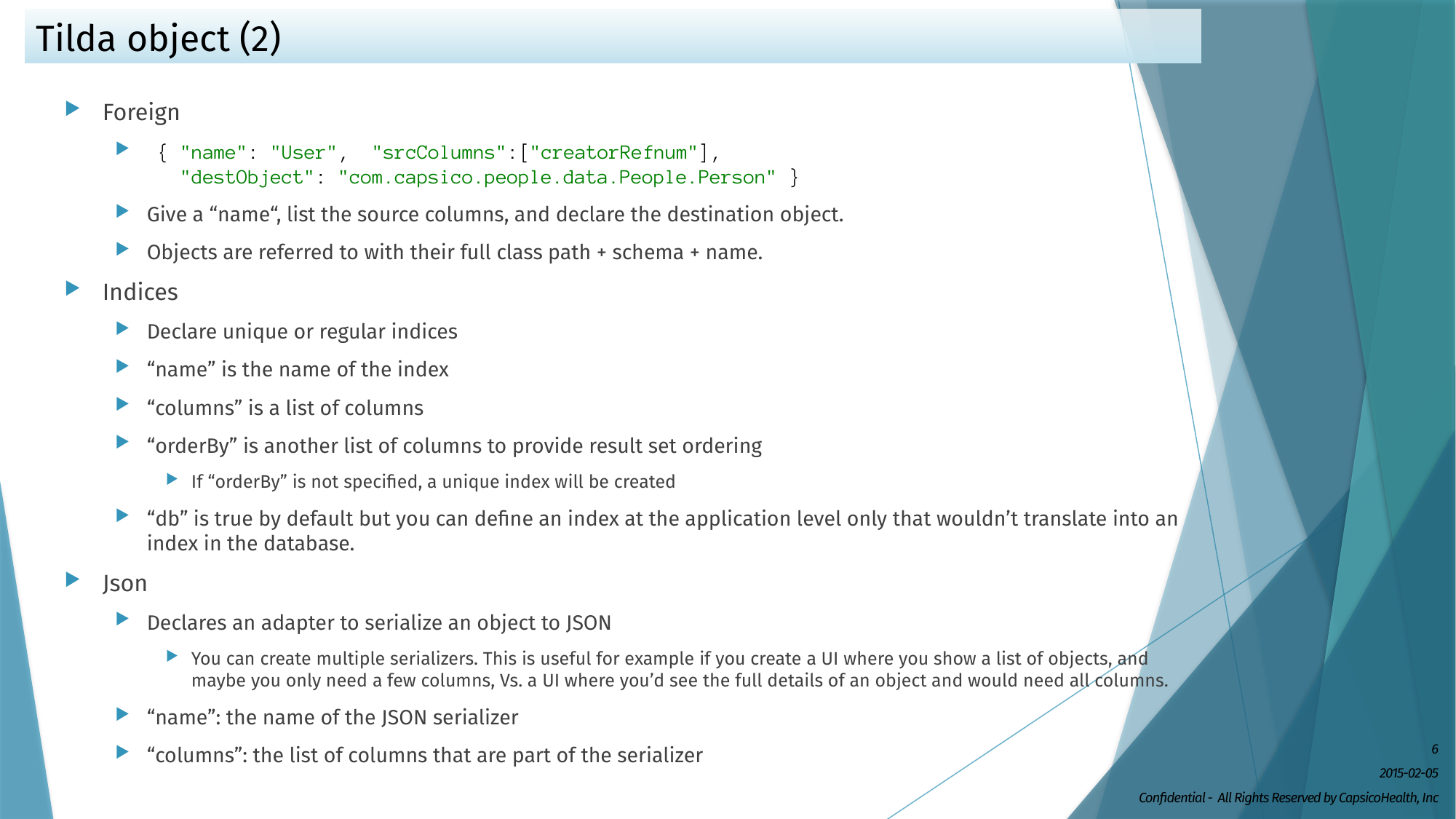

# Tilda object (2)
Foreign
 { "name": "User",  "srcColumns":["creatorRefnum"],
   "destObject": "com.capsico.people.data.People.Person" }
Give a “name“, list the source columns, and declare the destination object.
Objects are referred to with their full class path + schema + name.
Indices
Declare unique or regular indices
“name” is the name of the index
“columns” is a list of columns
“orderBy” is another list of columns to provide result set ordering
If “orderBy” is not specified, a unique index will be created
“db” is true by default but you can define an index at the application level only that wouldn’t translate into an index in the database.
Json
Declares an adapter to serialize an object to JSON
You can create multiple serializers. This is useful for example if you create a UI where you show a list of objects, and maybe you only need a few columns, Vs. a UI where you’d see the full details of an object and would need all columns.
“name”: the name of the JSON serializer
“columns”: the list of columns that are part of the serializer
6
2015-02-05
Confidential -  All Rights Reserved by CapsicoHealth, Inc